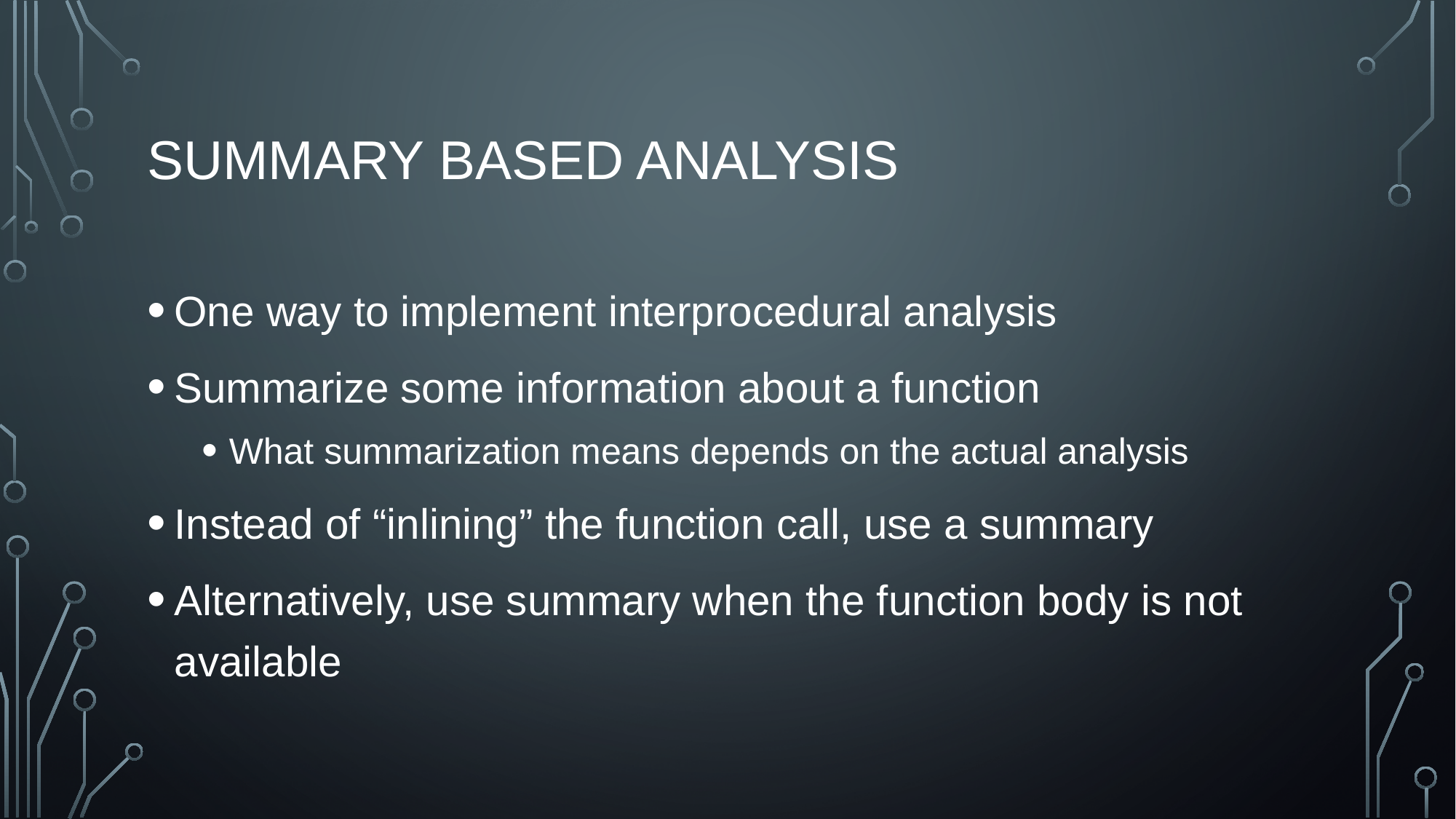

# Summary based analysis
One way to implement interprocedural analysis
Summarize some information about a function
What summarization means depends on the actual analysis
Instead of “inlining” the function call, use a summary
Alternatively, use summary when the function body is not available